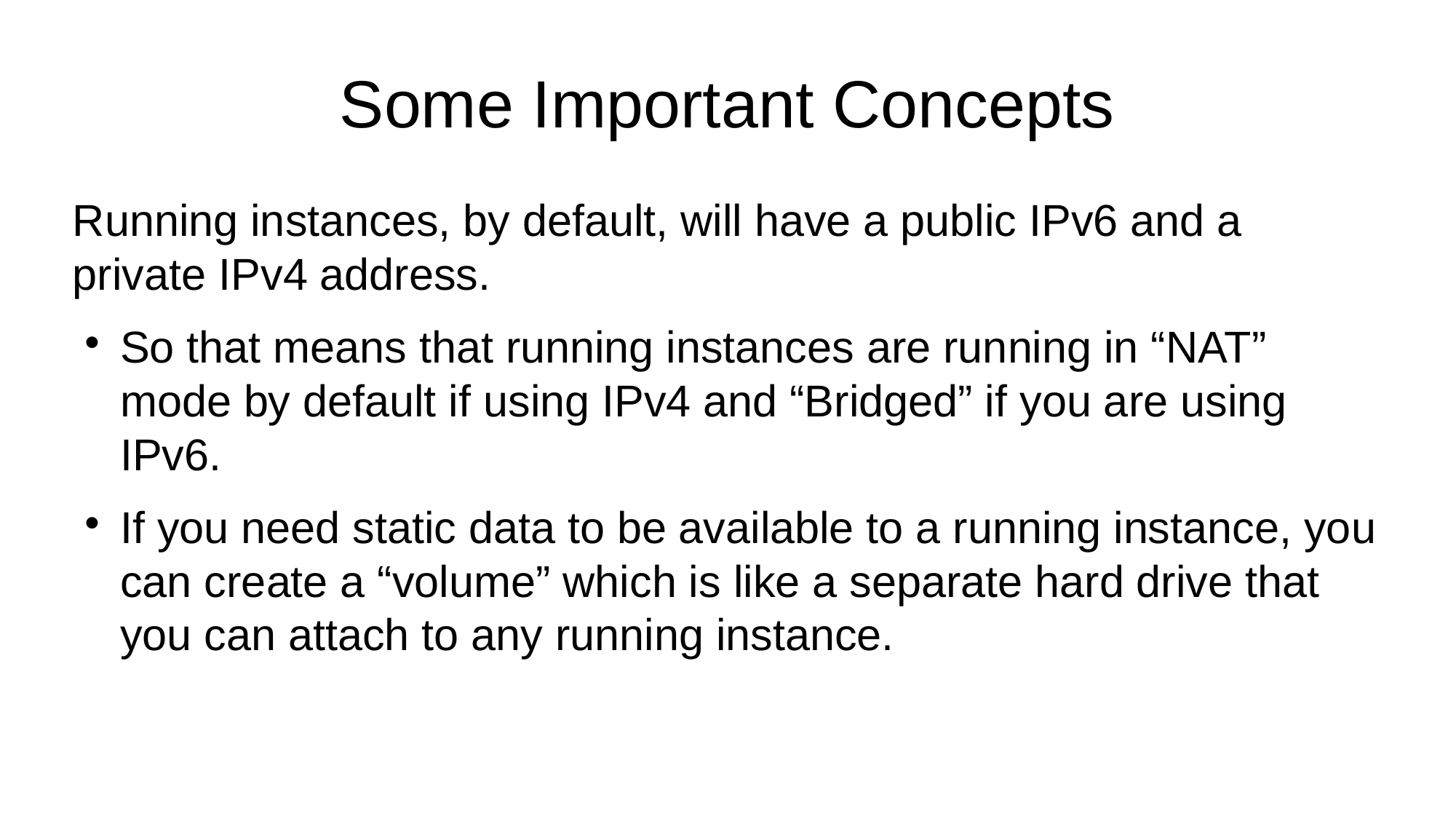

Some Important Concepts
Running instances, by default, will have a public IPv6 and a private IPv4 address.
So that means that running instances are running in “NAT” mode by default if using IPv4 and “Bridged” if you are using IPv6.
If you need static data to be available to a running instance, you can create a “volume” which is like a separate hard drive that you can attach to any running instance.